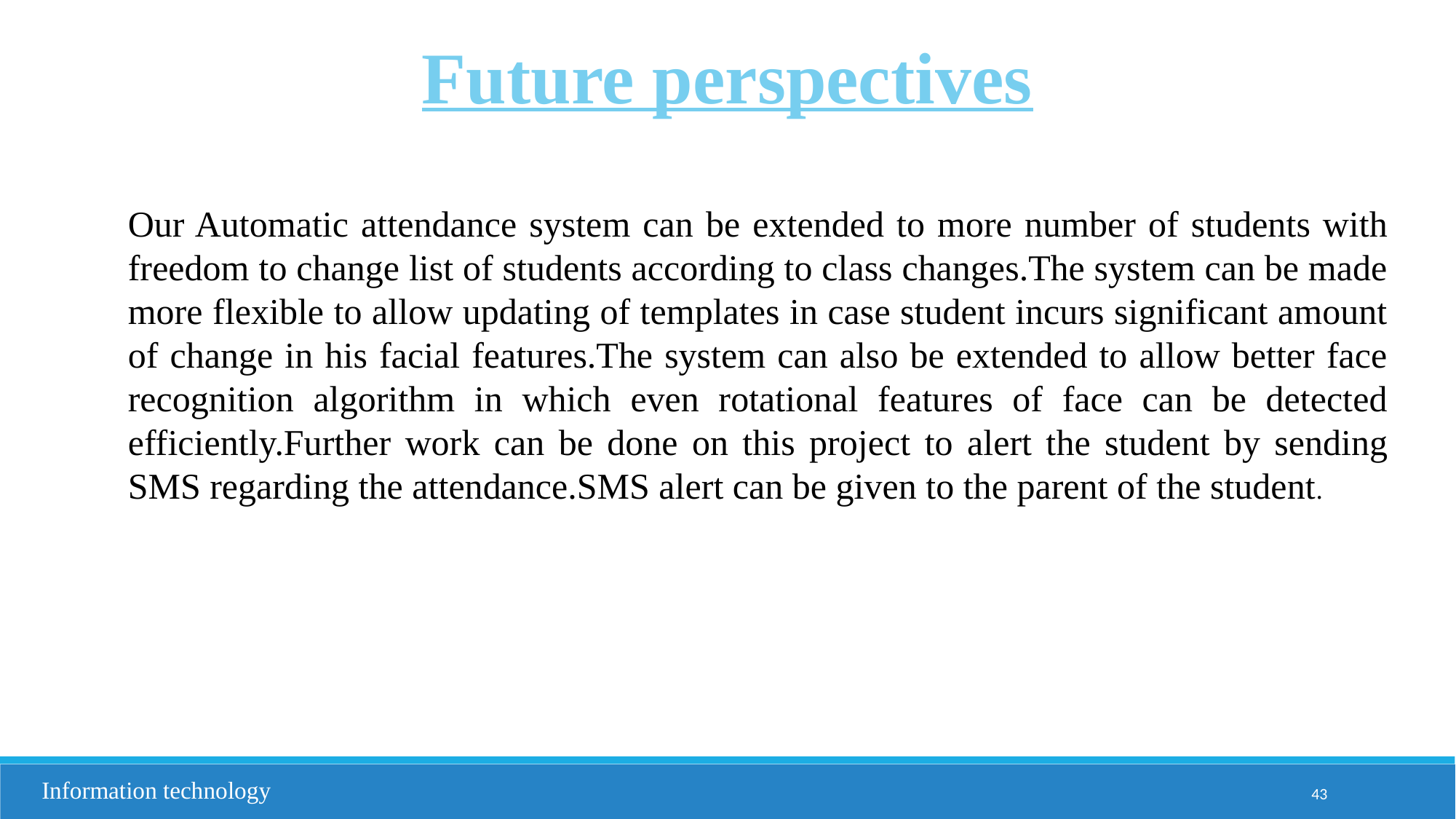

Future perspectives
Our Automatic attendance system can be extended to more number of students with freedom to change list of students according to class changes.The system can be made more flexible to allow updating of templates in case student incurs significant amount of change in his facial features.The system can also be extended to allow better face recognition algorithm in which even rotational features of face can be detected efficiently.Further work can be done on this project to alert the student by sending SMS regarding the attendance.SMS alert can be given to the parent of the student.
Information technology
43